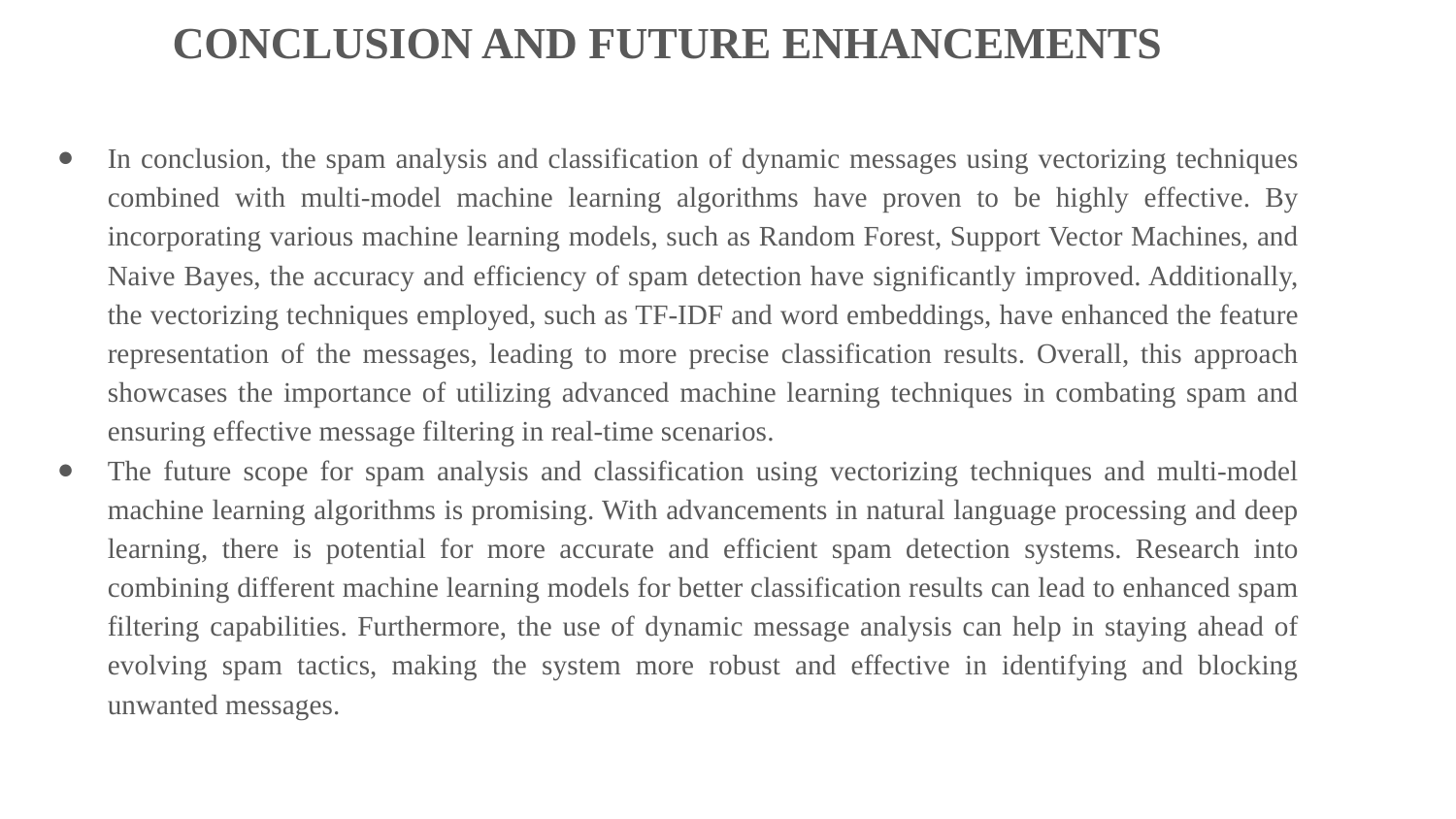

CONCLUSION AND FUTURE ENHANCEMENTS
In conclusion, the spam analysis and classification of dynamic messages using vectorizing techniques combined with multi-model machine learning algorithms have proven to be highly effective. By incorporating various machine learning models, such as Random Forest, Support Vector Machines, and Naive Bayes, the accuracy and efficiency of spam detection have significantly improved. Additionally, the vectorizing techniques employed, such as TF-IDF and word embeddings, have enhanced the feature representation of the messages, leading to more precise classification results. Overall, this approach showcases the importance of utilizing advanced machine learning techniques in combating spam and ensuring effective message filtering in real-time scenarios.
The future scope for spam analysis and classification using vectorizing techniques and multi-model machine learning algorithms is promising. With advancements in natural language processing and deep learning, there is potential for more accurate and efficient spam detection systems. Research into combining different machine learning models for better classification results can lead to enhanced spam filtering capabilities. Furthermore, the use of dynamic message analysis can help in staying ahead of evolving spam tactics, making the system more robust and effective in identifying and blocking unwanted messages.